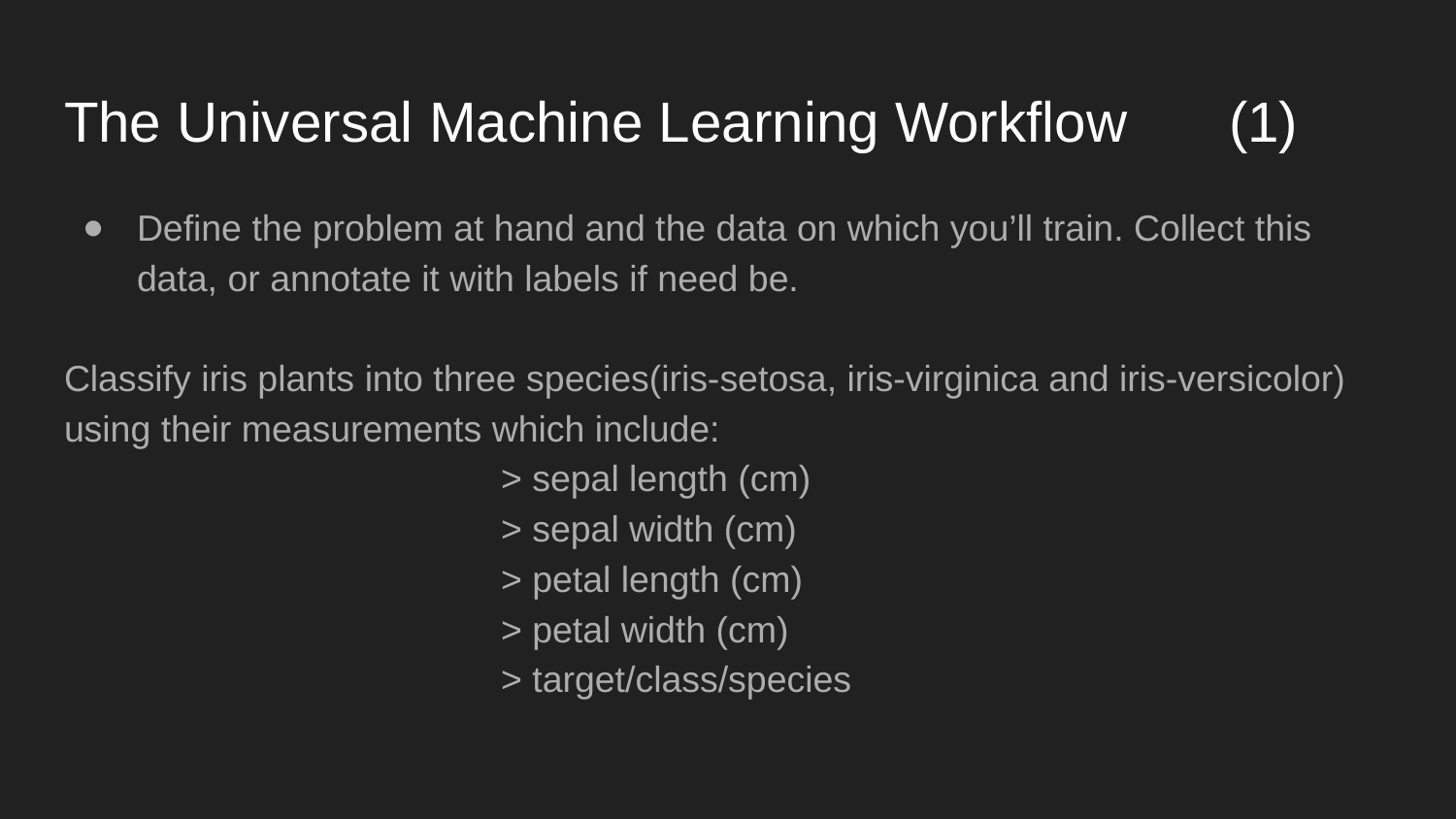

# The Universal Machine Learning Workflow	(1)
Define the problem at hand and the data on which you’ll train. Collect this data, or annotate it with labels if need be.

Classify iris plants into three species(iris-setosa, iris-virginica and iris-versicolor) using their measurements which include:
			> sepal length (cm)
			> sepal width (cm)
			> petal length (cm)
			> petal width (cm)
			> target/class/species